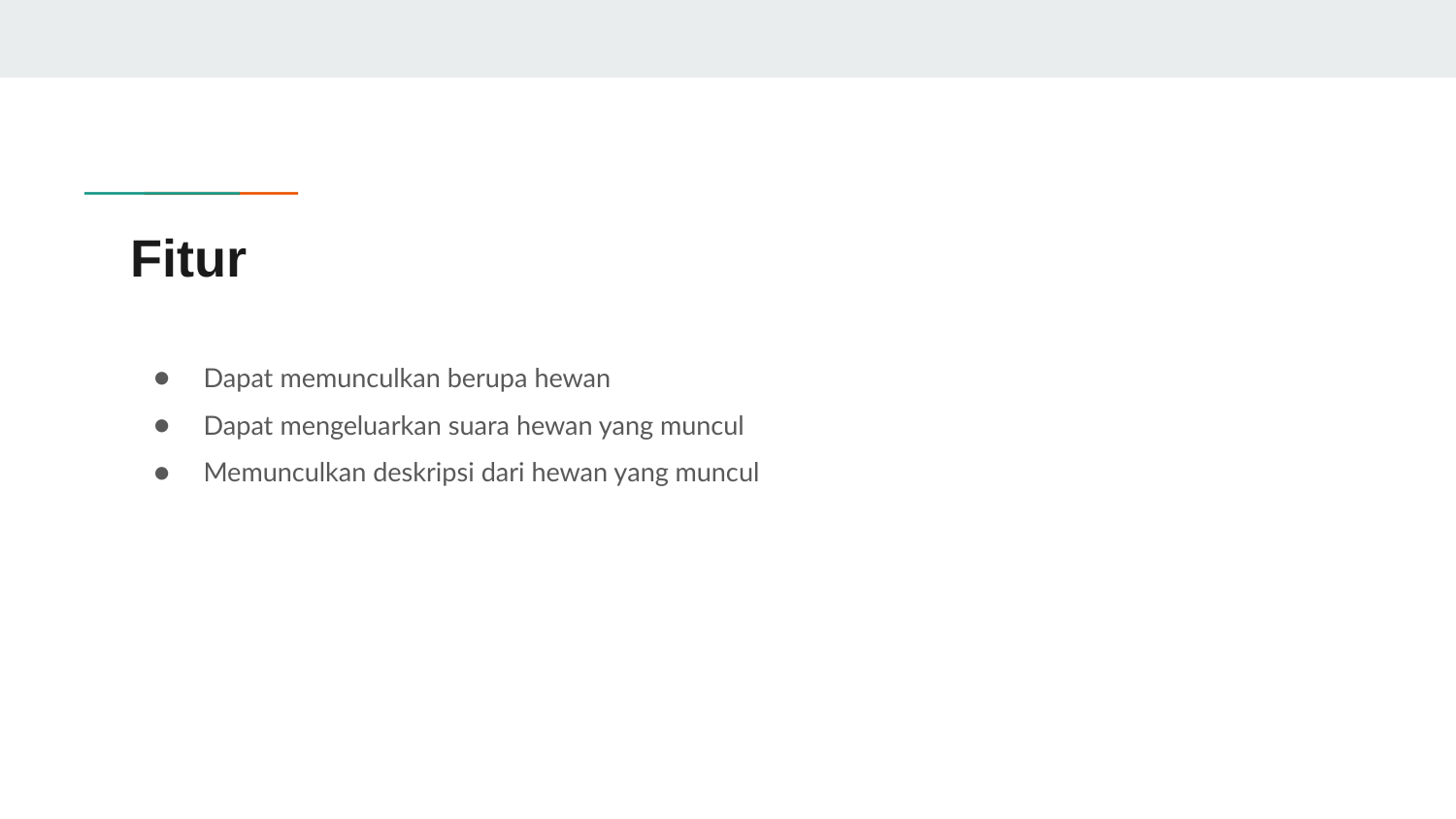

# Fitur
Dapat memunculkan berupa hewan
Dapat mengeluarkan suara hewan yang muncul
Memunculkan deskripsi dari hewan yang muncul